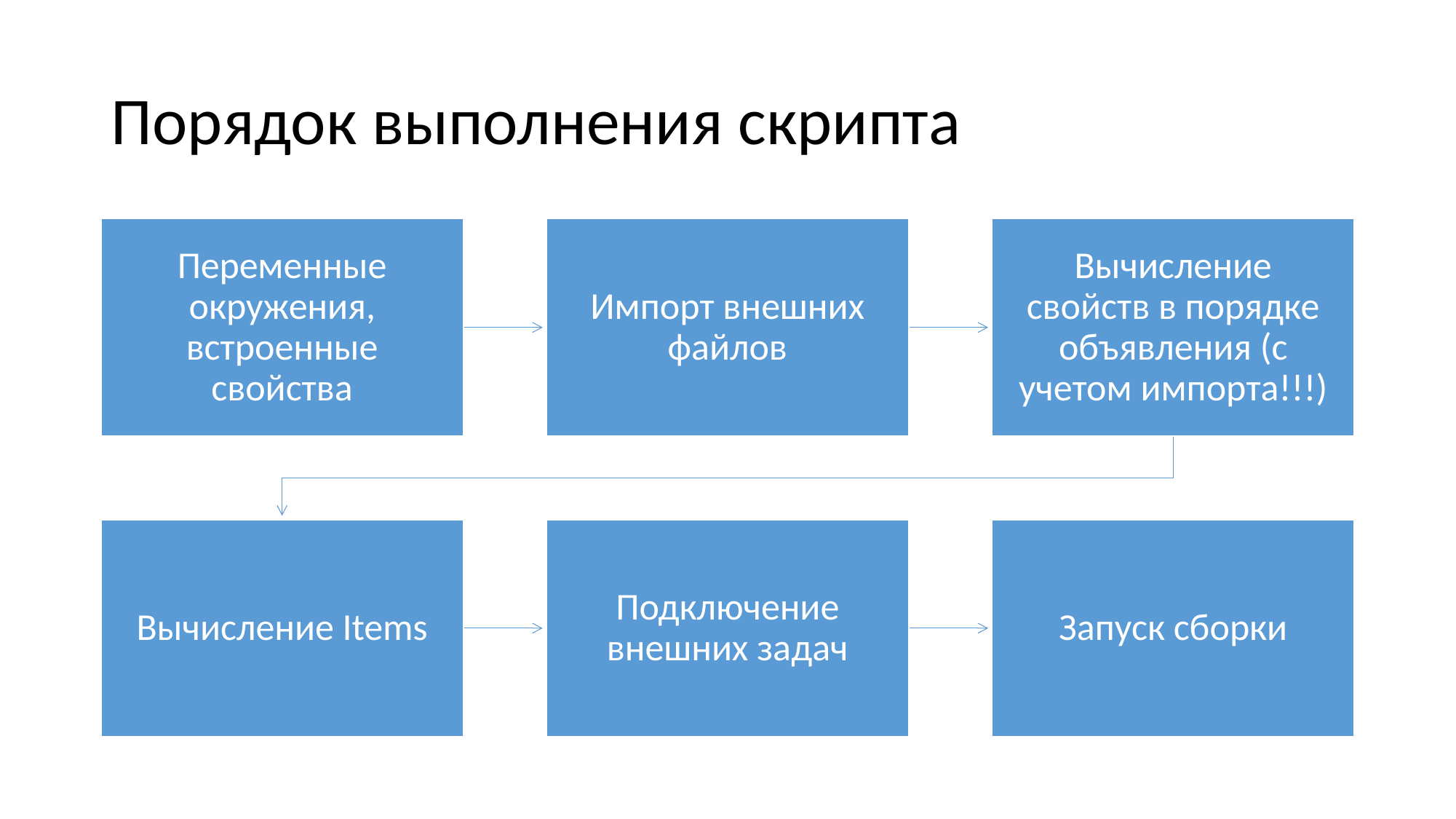

# Порядок выполнения скрипта

Переменные окружения, встроенные свойства

Импорт внешних файлов

Вычисление свойств в порядке объявления (с учетом импорта!!!)

Вычисление Items

Подключение внешних задач
Запуск сборки